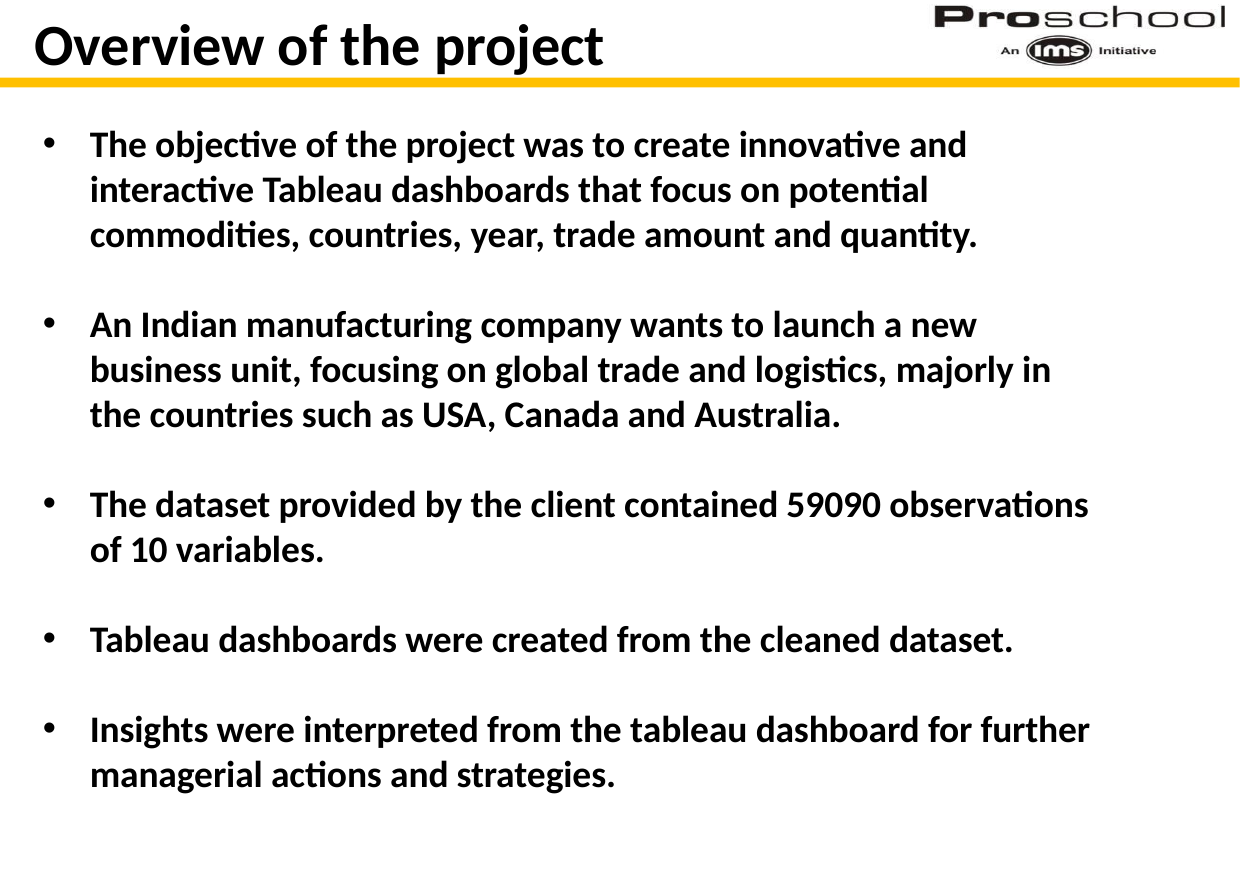

Overview of the project
The objective of the project was to create innovative and interactive Tableau dashboards that focus on potential commodities, countries, year, trade amount and quantity.

An Indian manufacturing company wants to launch a new business unit, focusing on global trade and logistics, majorly in the countries such as USA, Canada and Australia.

The dataset provided by the client contained 59090 observations of 10 variables.

Tableau dashboards were created from the cleaned dataset.

Insights were interpreted from the tableau dashboard for further managerial actions and strategies.